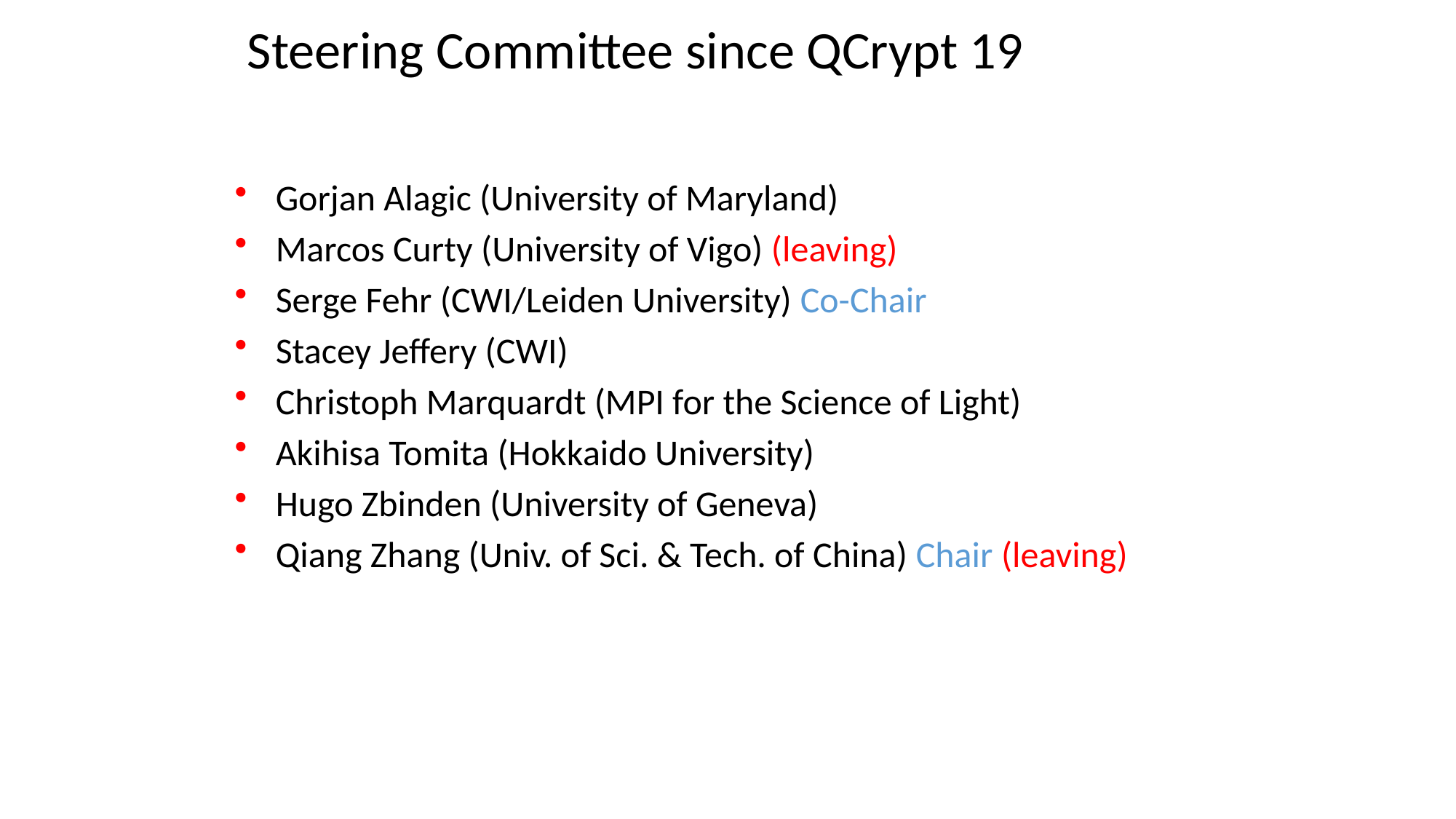

# Steering Committee since QCrypt 19
Gorjan Alagic (University of Maryland)
Marcos Curty (University of Vigo) (leaving)
Serge Fehr (CWI/Leiden University) Co-Chair
Stacey Jeffery (CWI)
Christoph Marquardt (MPI for the Science of Light)
Akihisa Tomita (Hokkaido University)
Hugo Zbinden (University of Geneva)
Qiang Zhang (Univ. of Sci. & Tech. of China) Chair (leaving)